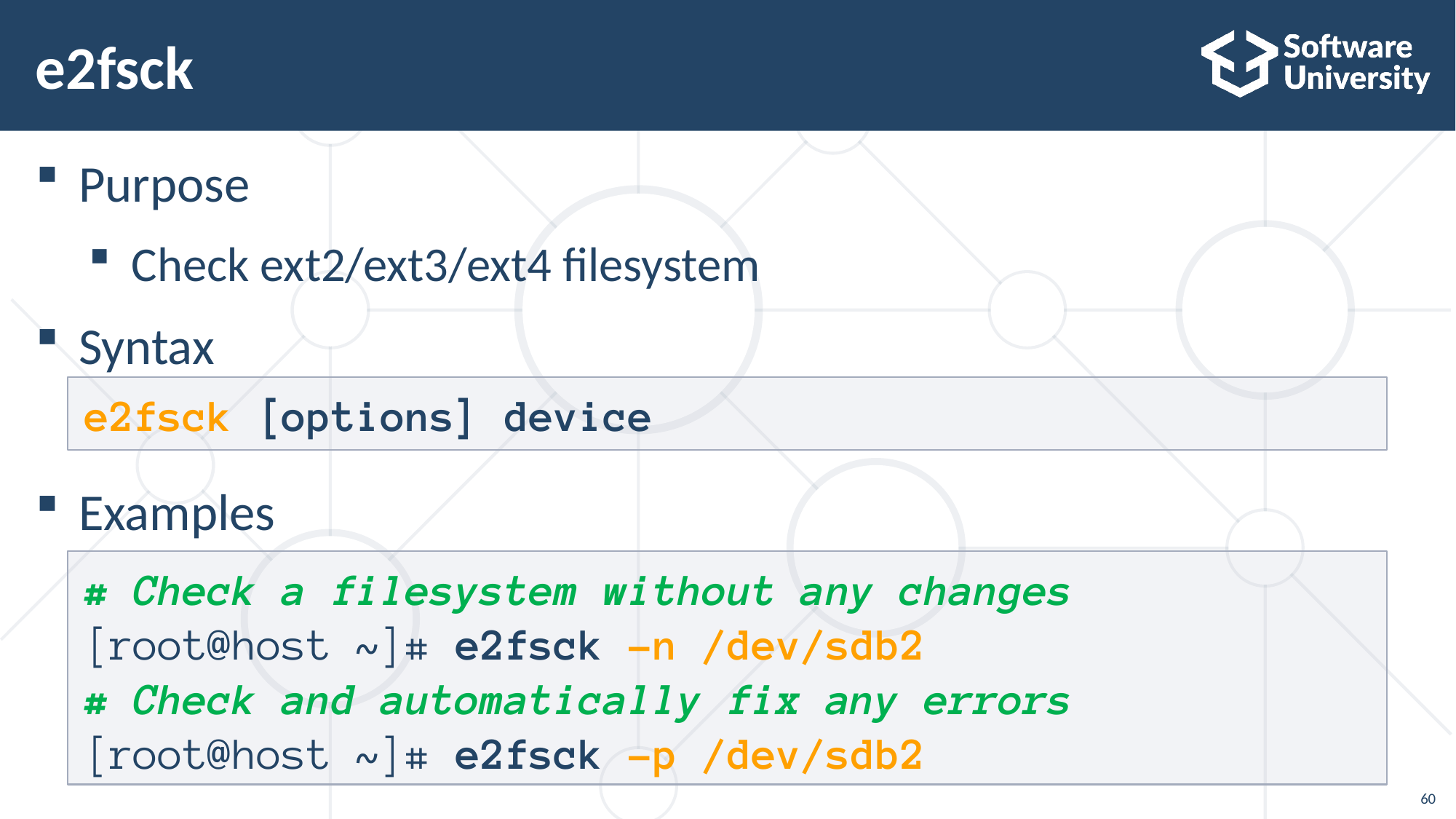

# e2fsck
Purpose
Check ext2/ext3/ext4 filesystem
Syntax

Examples

e2fsck [options] device
# Check a filesystem without any changes
[root@host ~]# e2fsck -n /dev/sdb2
# Check and automatically fix any errors
[root@host ~]# e2fsck -p /dev/sdb2
60